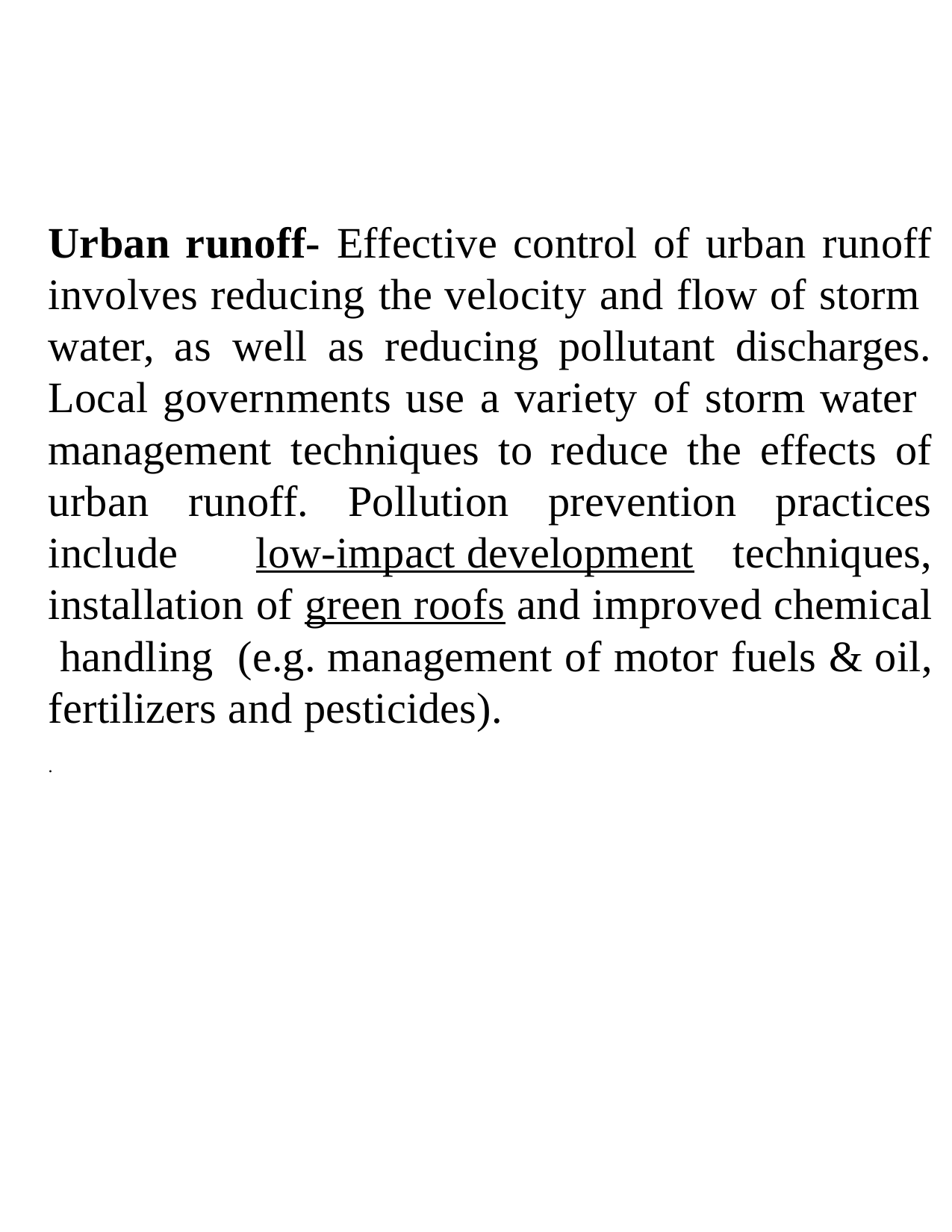

Urban runoff- Effective control of urban runoff involves reducing the velocity and flow of storm  water, as well as reducing pollutant discharges. Local governments use a variety of storm water  management techniques to reduce the effects of urban runoff. Pollution prevention practices include  low-impact development techniques, installation of green roofs and improved chemical  handling  (e.g. management of motor fuels & oil, fertilizers and pesticides).

.